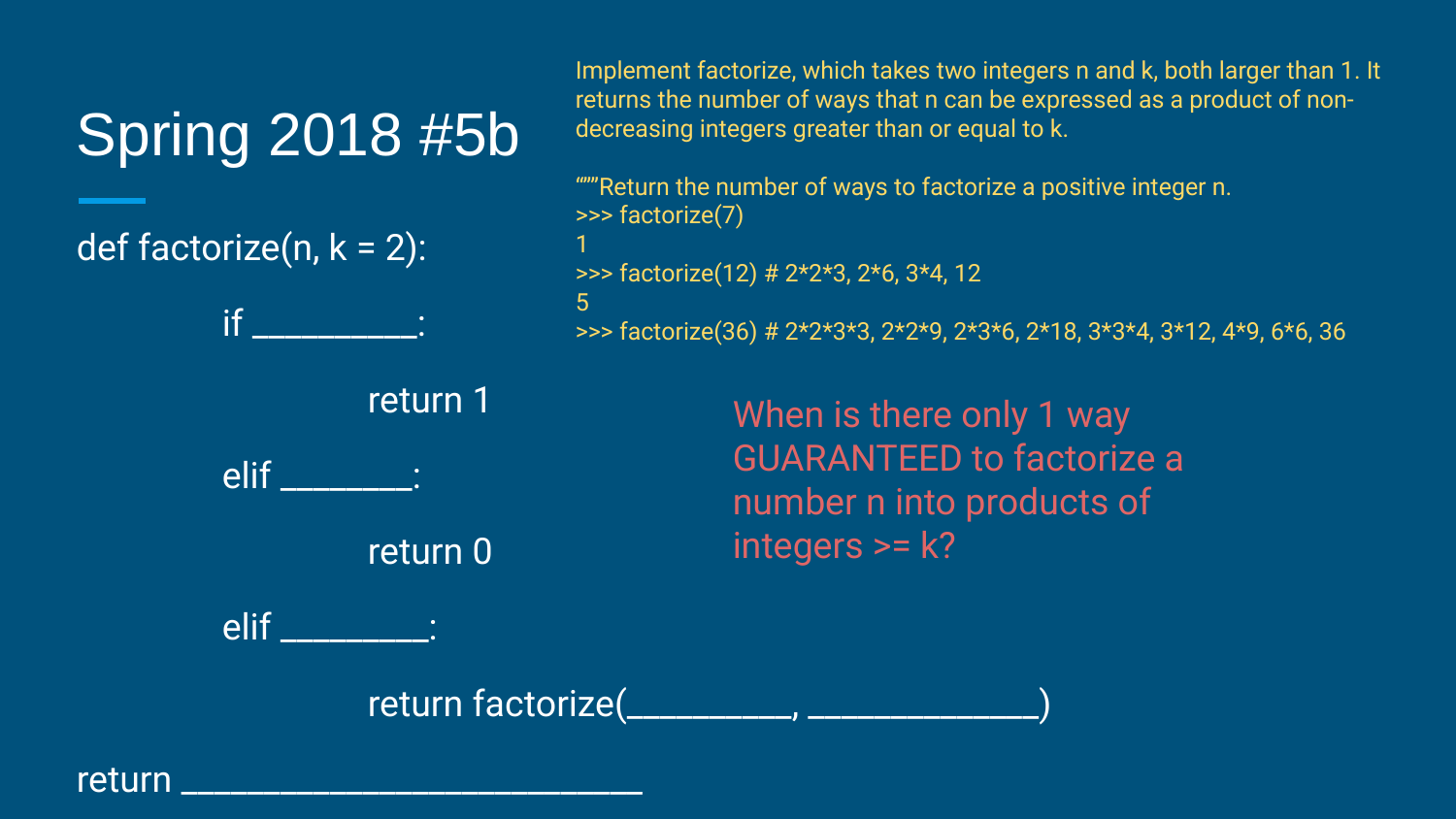

Implement factorize, which takes two integers n and k, both larger than 1. It returns the number of ways that n can be expressed as a product of non-decreasing integers greater than or equal to k.

“””Return the number of ways to factorize a positive integer n.
>>> factorize(7)
1
>>> factorize(12) # 2*2*3, 2*6, 3*4, 12
5
>>> factorize(36) # 2*2*3*3, 2*2*9, 2*3*6, 2*18, 3*3*4, 3*12, 4*9, 6*6, 36
# Spring 2018 #5b

def factorize(n, k = 2):
	if __________:
		return 1
	elif ________:
		return 0
	elif _________:
		return factorize(__________, ______________)
return ____________________________
When is there only 1 way GUARANTEED to factorize a number n into products of integers >= k?